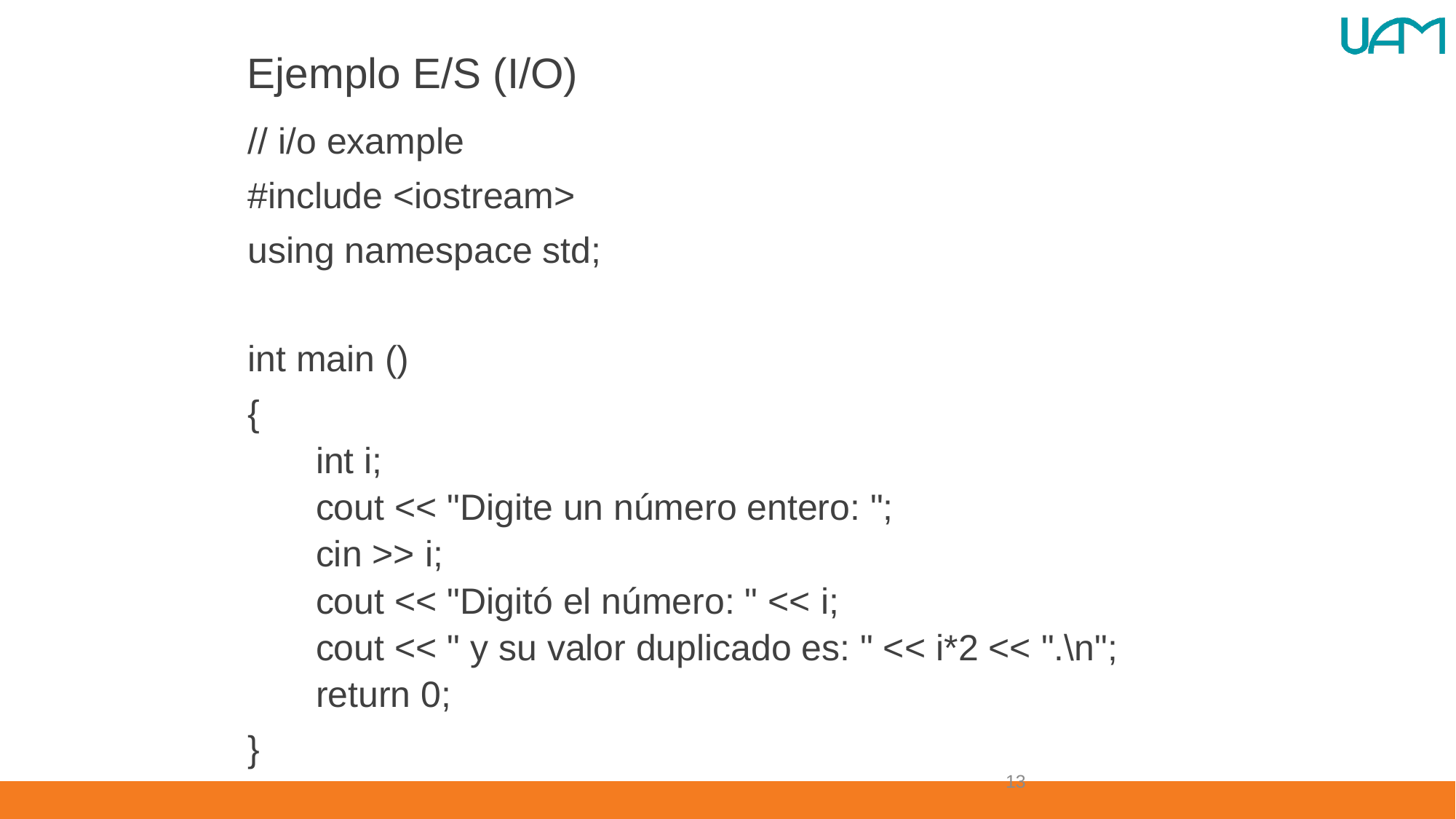

# Ejemplo E/S (I/O)
// i/o example
#include <iostream>
using namespace std;

int main ()
{
  int i;
  cout << "Digite un número entero: ";
  cin >> i;
  cout << "Digitó el número: " << i;
  cout << " y su valor duplicado es: " << i*2 << ".\n";
  return 0;
}
13